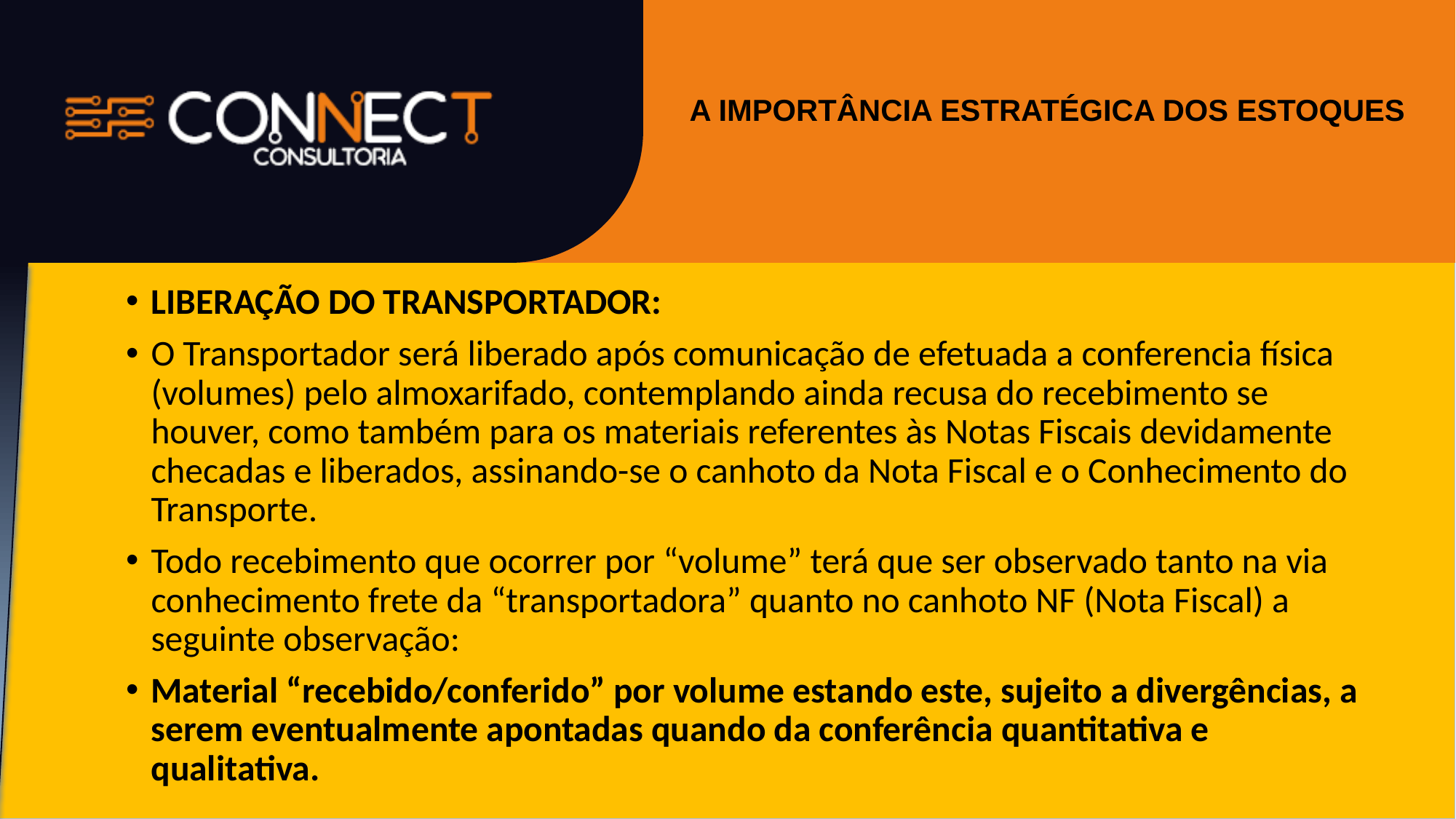

#
A IMPORTÂNCIA ESTRATÉGICA DOS ESTOQUES
LIBERAÇÃO DO TRANSPORTADOR:
O Transportador será liberado após comunicação de efetuada a conferencia física (volumes) pelo almoxarifado, contemplando ainda recusa do recebimento se houver, como também para os materiais referentes às Notas Fiscais devidamente checadas e liberados, assinando-se o canhoto da Nota Fiscal e o Conhecimento do Transporte.
Todo recebimento que ocorrer por “volume” terá que ser observado tanto na via conhecimento frete da “transportadora” quanto no canhoto NF (Nota Fiscal) a seguinte observação:
Material “recebido/conferido” por volume estando este, sujeito a divergências, a serem eventualmente apontadas quando da conferência quantitativa e qualitativa.